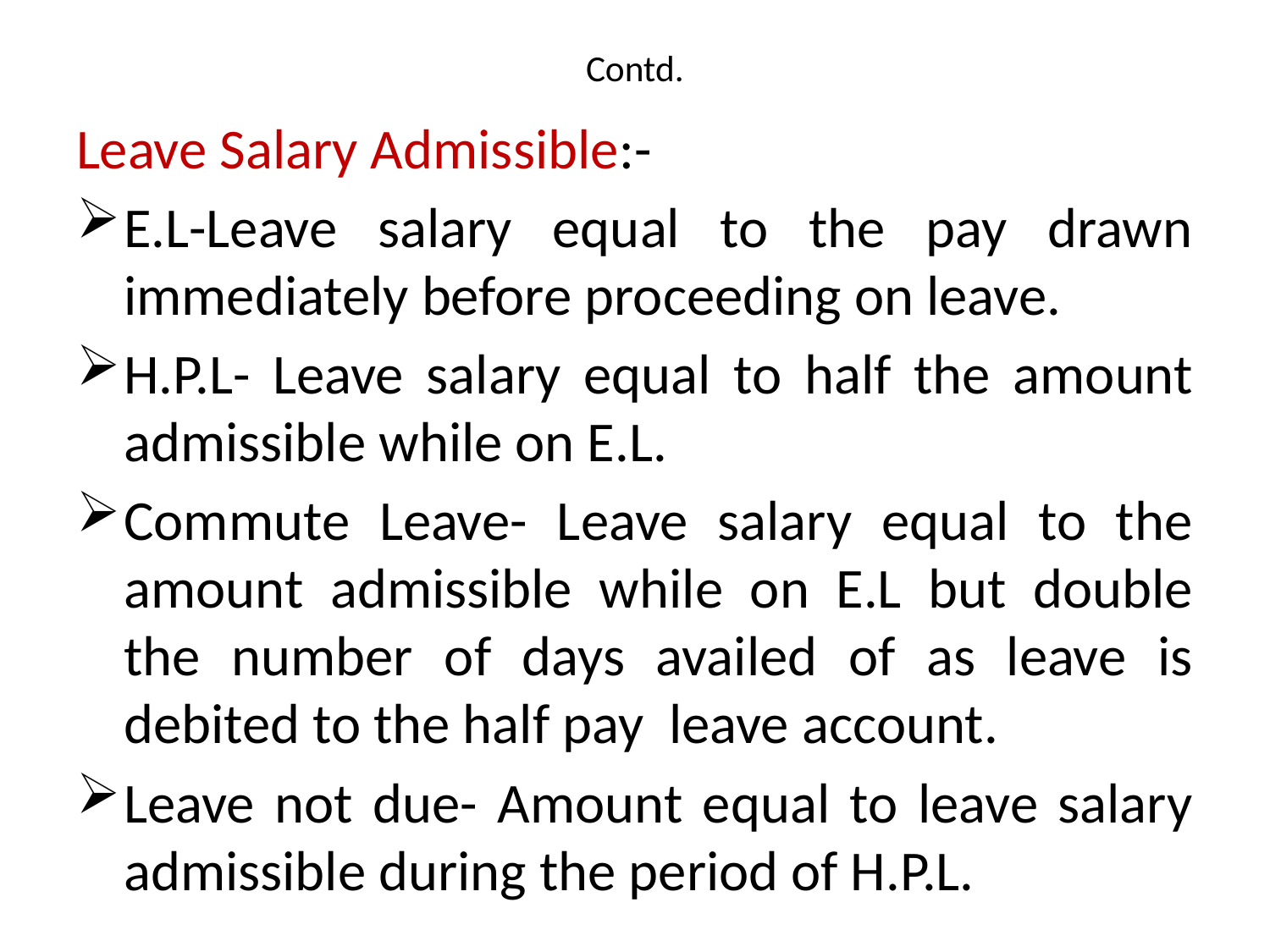

# Contd.
Leave Salary Admissible:-
E.L-Leave salary equal to the pay drawn immediately before proceeding on leave.
H.P.L- Leave salary equal to half the amount admissible while on E.L.
Commute Leave- Leave salary equal to the amount admissible while on E.L but double the number of days availed of as leave is debited to the half pay  leave account.
Leave not due- Amount equal to leave salary admissible during the period of H.P.L.